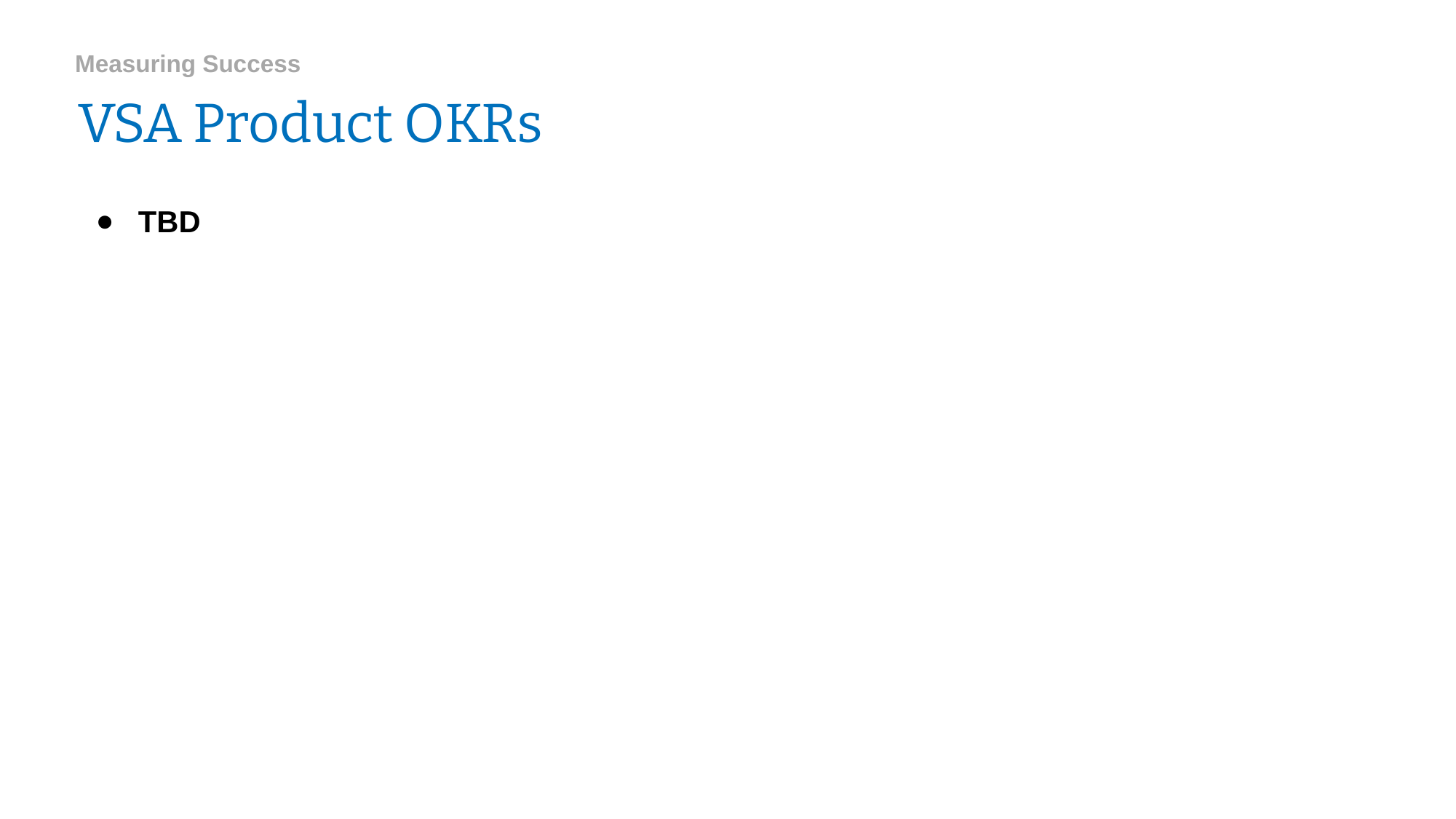

Measuring Success
# VSA Product OKRs
TBD